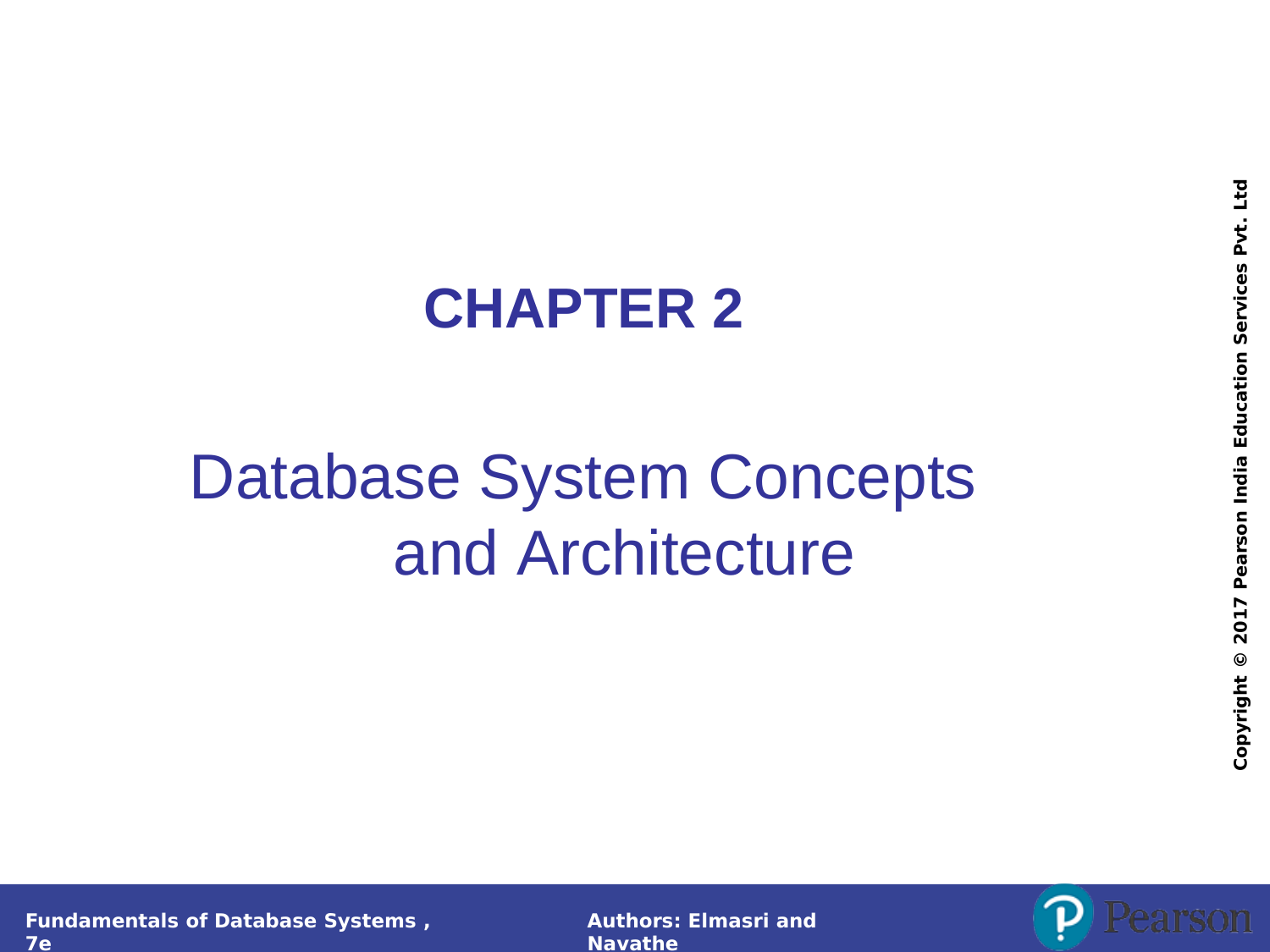

Copyright © 2017 Pearson India Education Services Pvt. Ltd
CHAPTER 2
Database System Concepts  and Architecture
Authors: Elmasri and Navathe
Fundamentals of Database Systems , 7e